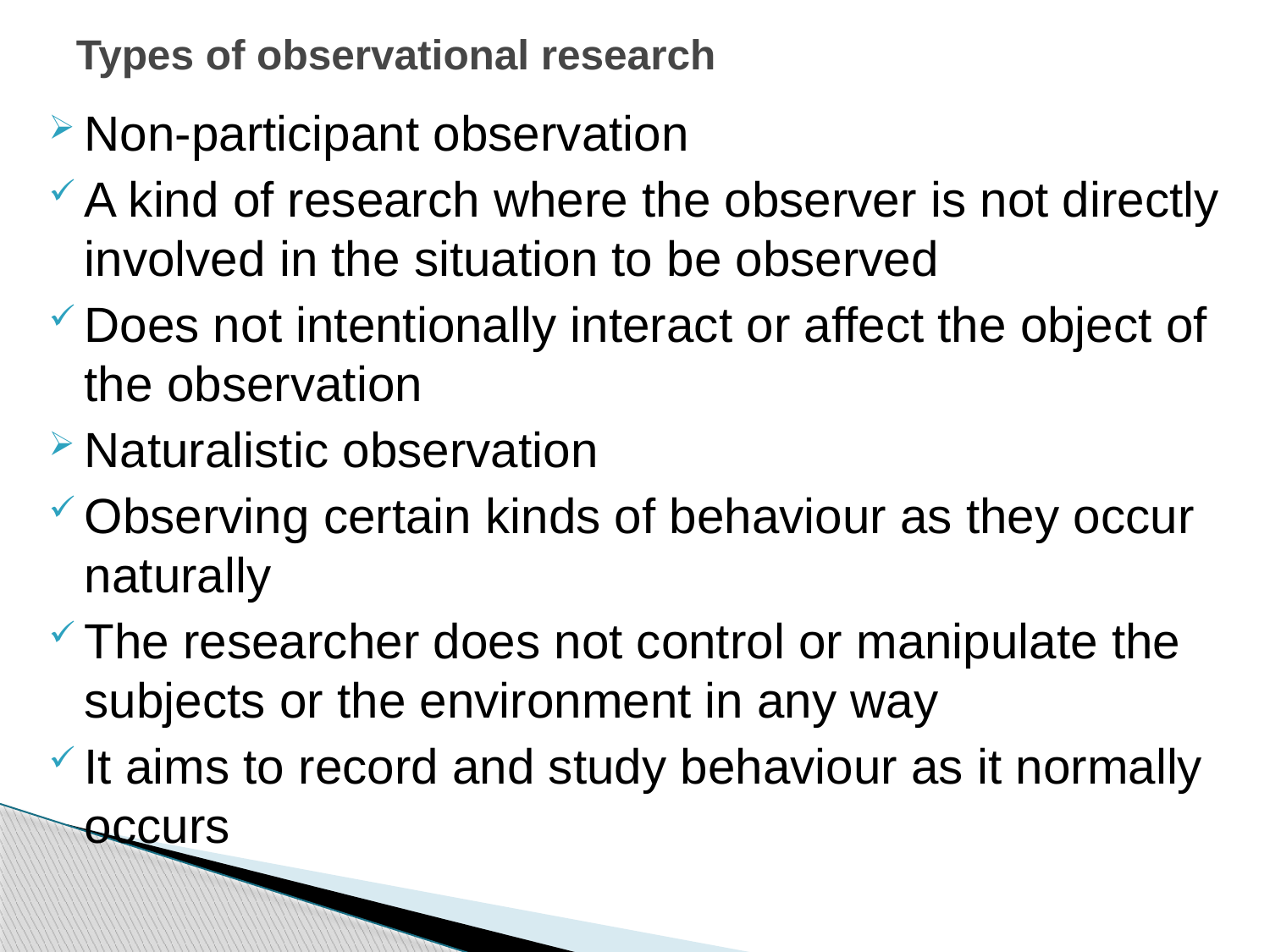

# Types of observational research
Non-participant observation
A kind of research where the observer is not directly involved in the situation to be observed
Does not intentionally interact or affect the object of the observation
Naturalistic observation
Observing certain kinds of behaviour as they occur naturally
The researcher does not control or manipulate the subjects or the environment in any way
It aims to record and study behaviour as it normally occurs